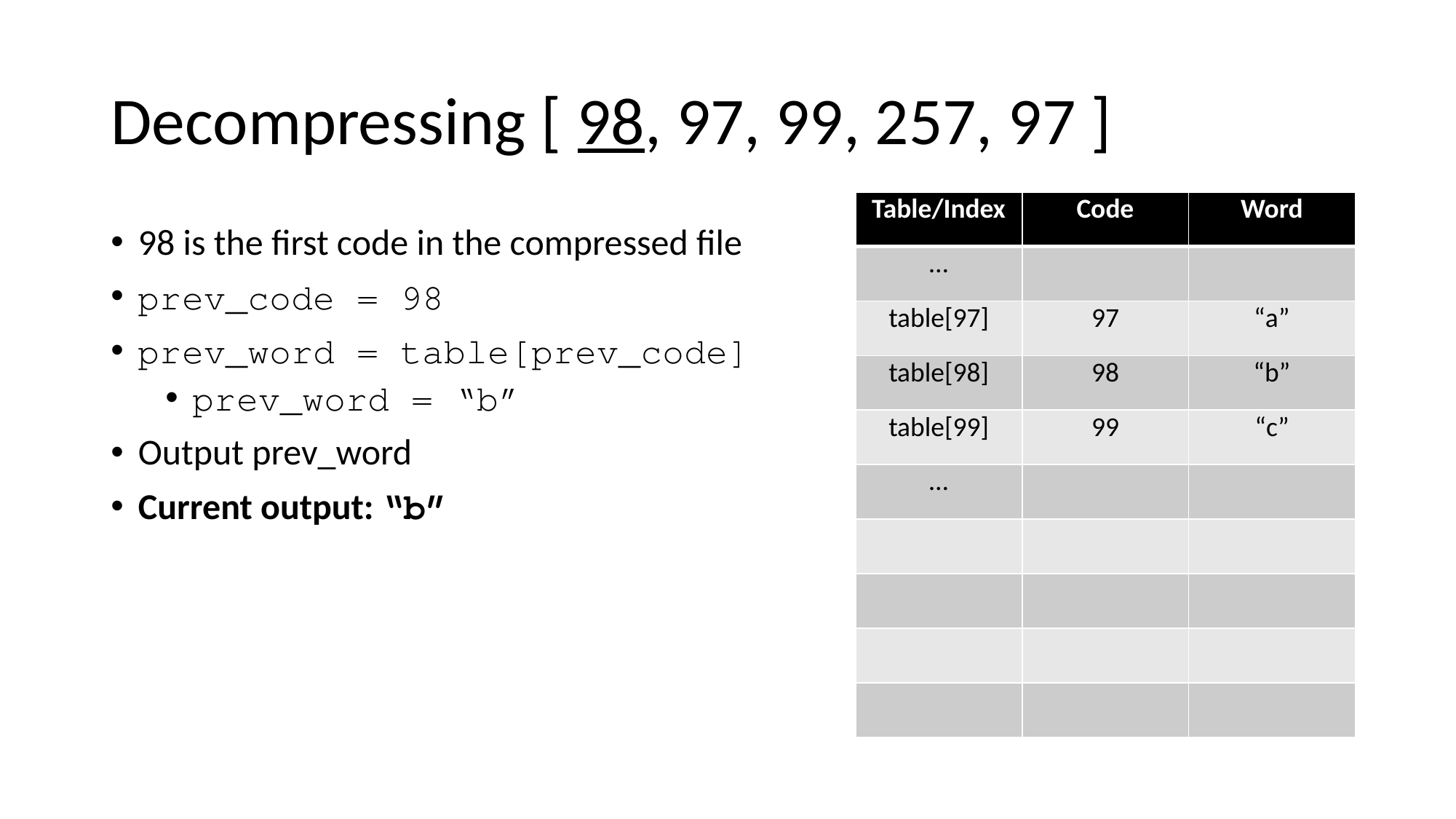

# Decompressing [ 98, 97, 99, 257, 97 ]
| Table/Index | Code | Word |
| --- | --- | --- |
| … |  |  |
| table[97] | 97 | “a” |
| table[98] | 98 | “b” |
| table[99] | 99 | “c” |
| … |  |  |
|  |  |  |
|  |  |  |
|  |  |  |
|  |  |  |
98 is the first code in the compressed file
prev_code = 98
prev_word = table[prev_code]
prev_word = “b”
Output prev_word
Current output: “b”